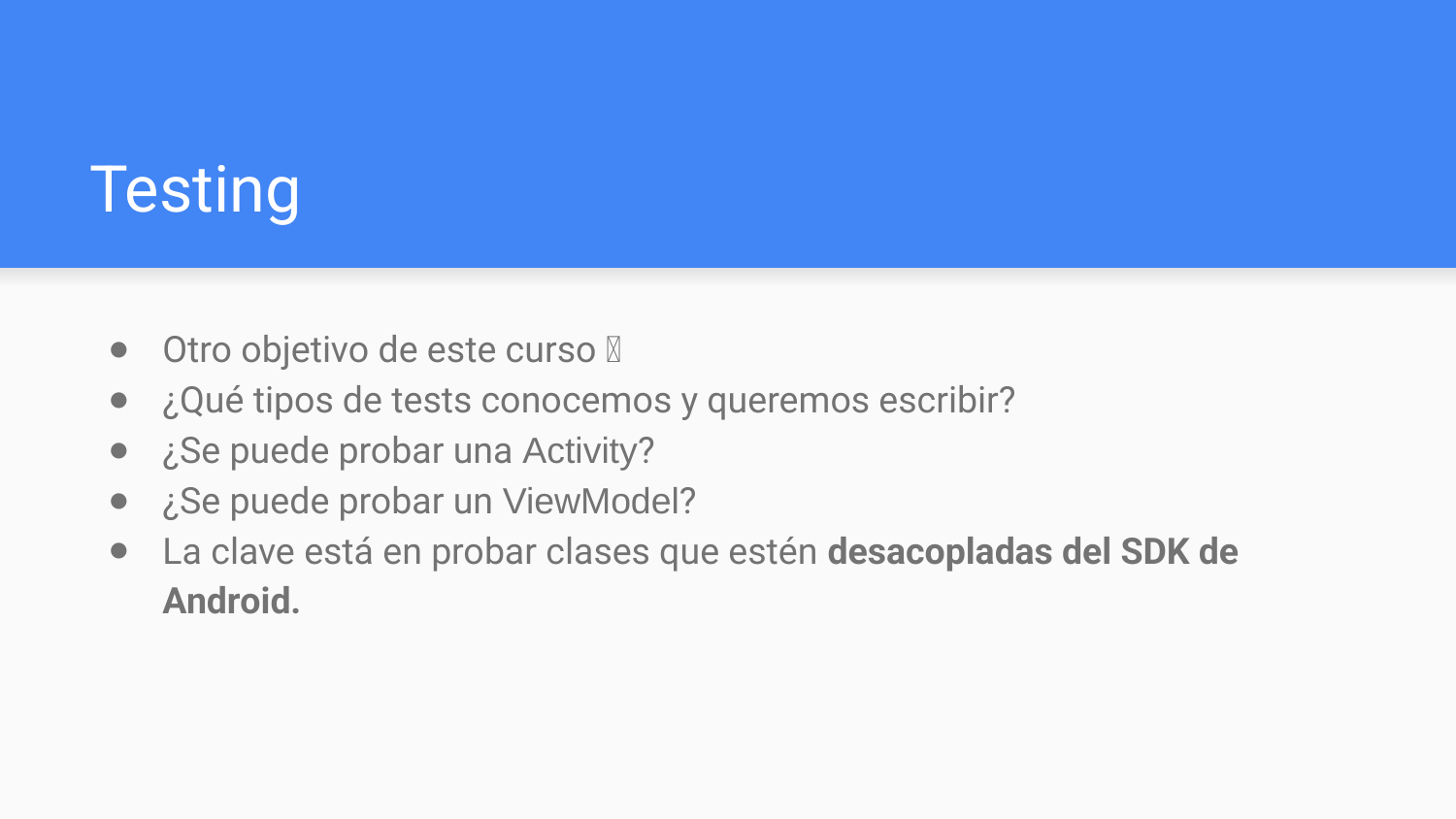

# Testing
Otro objetivo de este curso 🥳
¿Qué tipos de tests conocemos y queremos escribir?
¿Se puede probar una Activity?
¿Se puede probar un ViewModel?
La clave está en probar clases que estén desacopladas del SDK de Android.